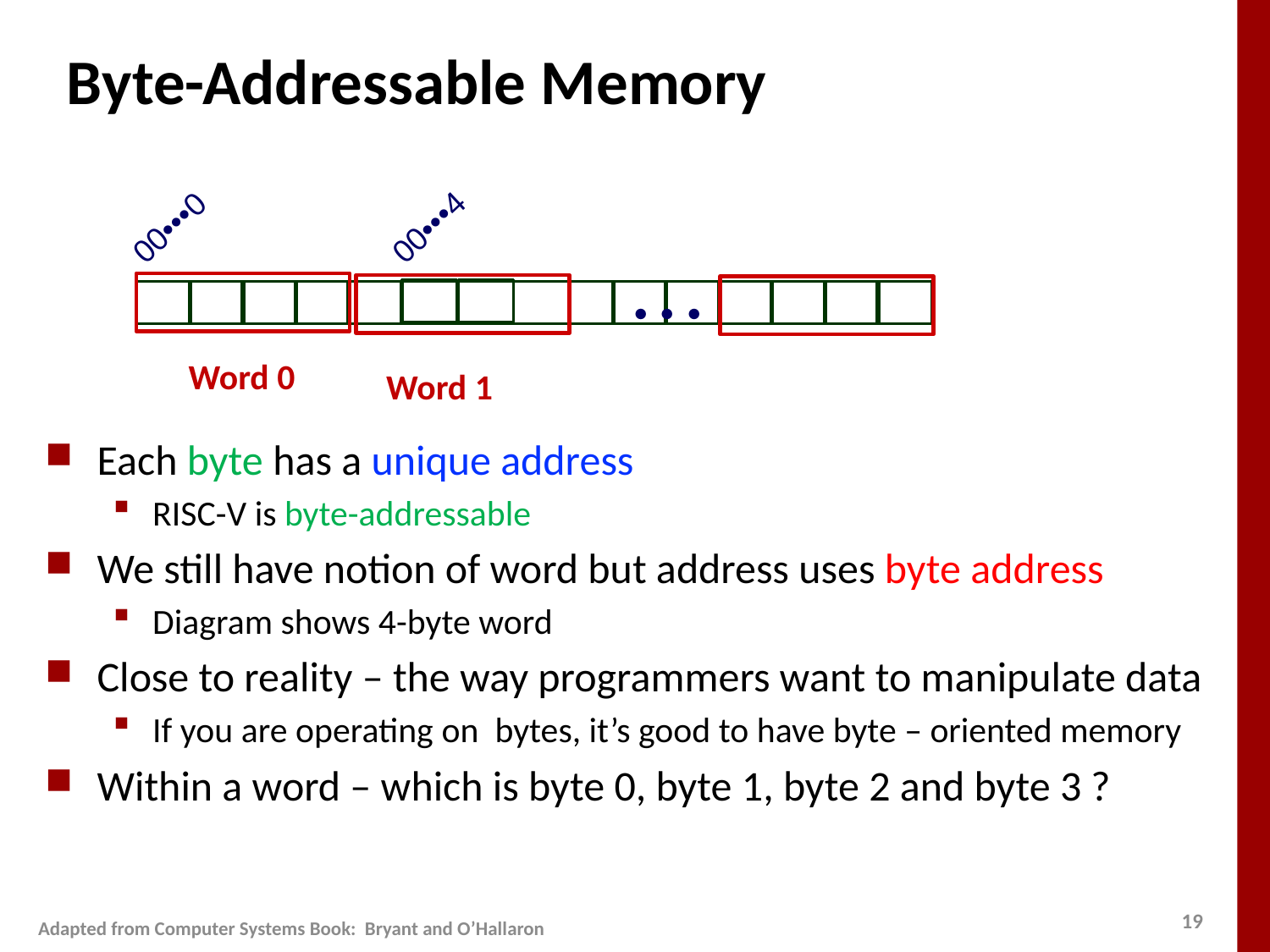

# Byte-Addressable Memory
00•••4
00•••0

• • •
Word 0
Word 1

Each byte has a unique address
RISC-V is byte-addressable
We still have notion of word but address uses byte address
Diagram shows 4-byte word
Close to reality – the way programmers want to manipulate data
If you are operating on  bytes, it’s good to have byte – oriented memory
Within a word – which is byte 0, byte 1, byte 2 and byte 3 ?

Adapted from Computer Systems Book:  Bryant and O’Hallaron